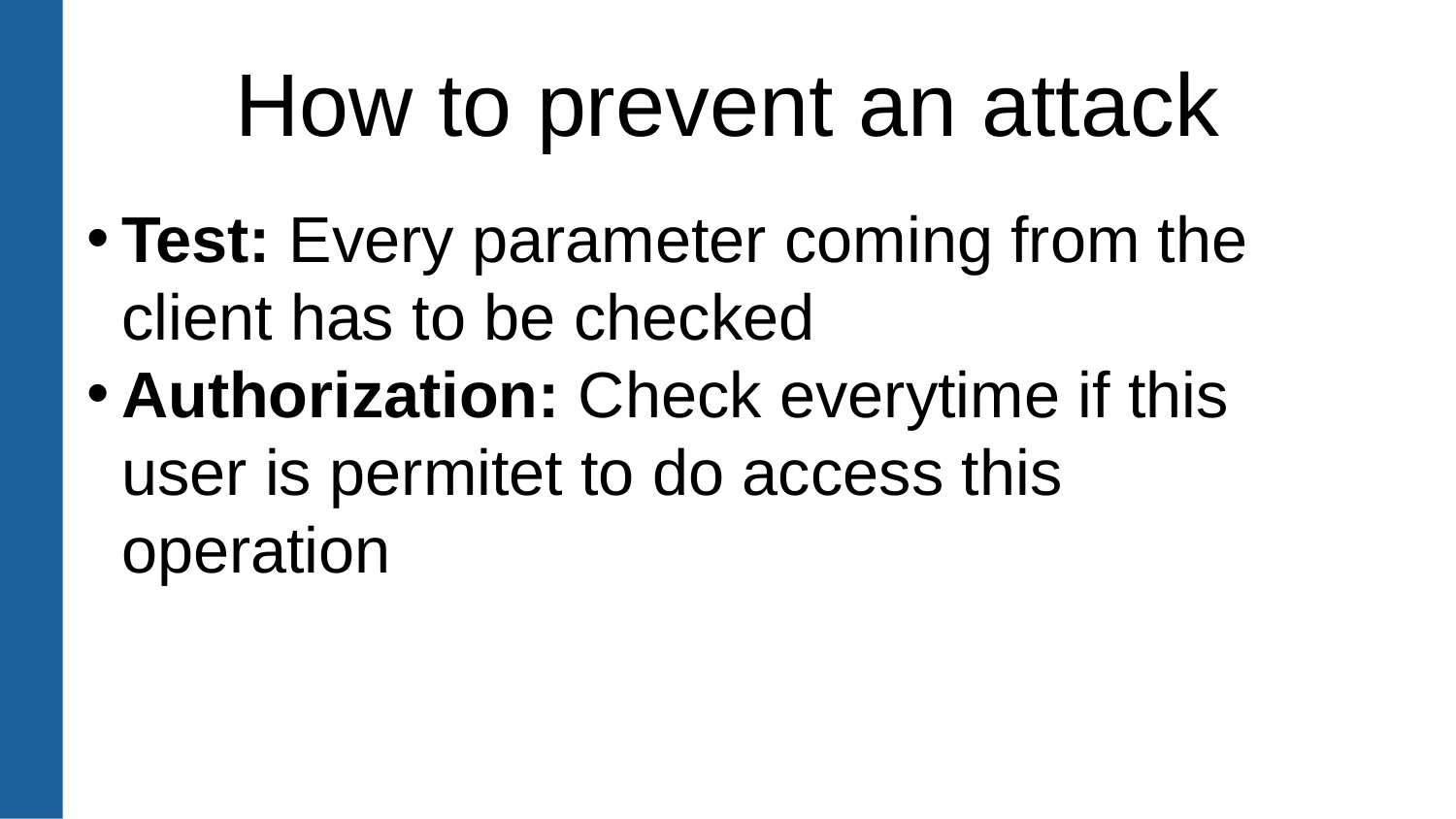

How to prevent an attack
Test: Every parameter coming from the client has to be checked
Authorization: Check everytime if this user is permitet to do access this  operation